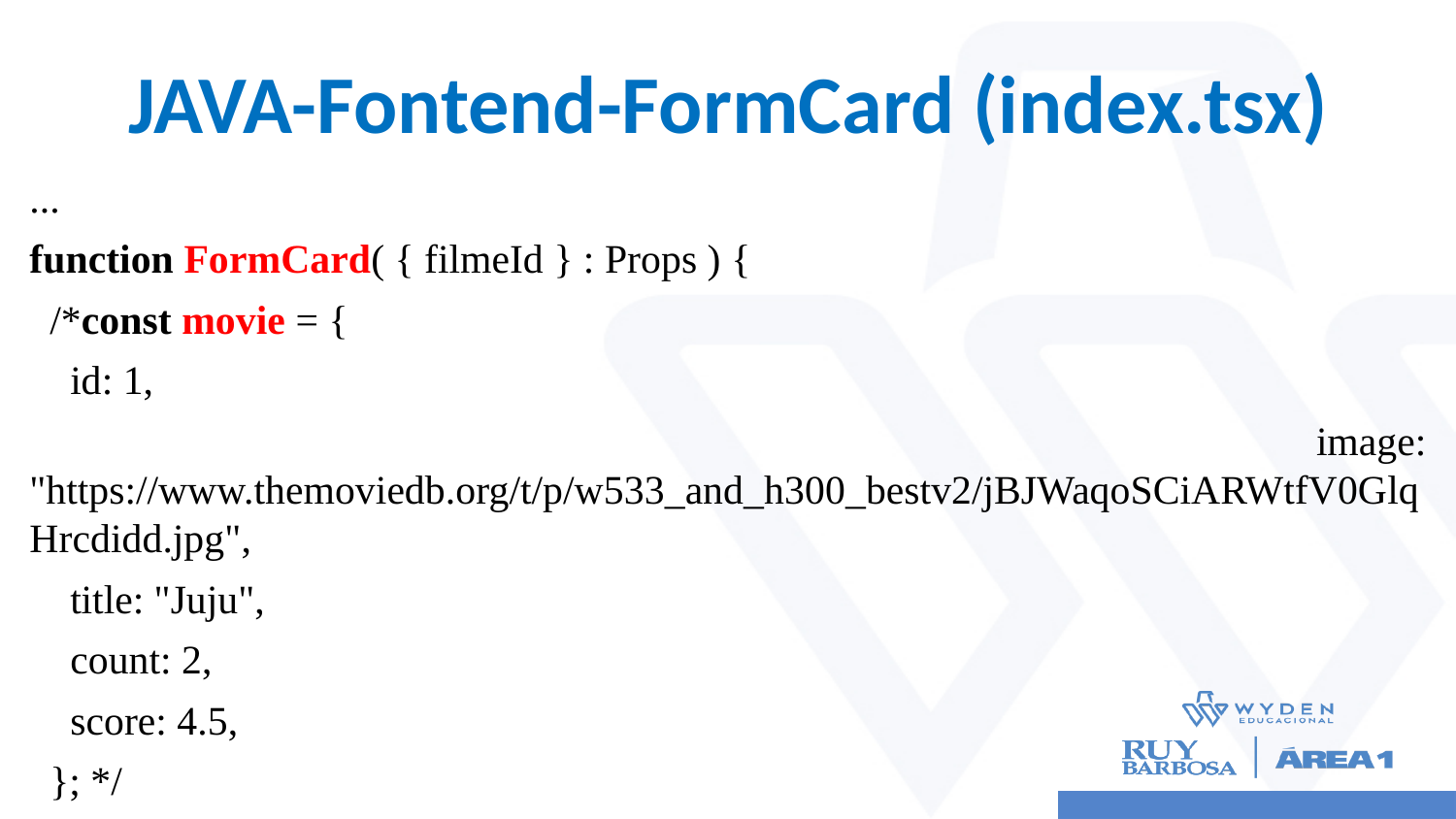

# JAVA-Fontend-FormCard (index.tsx)
...
function FormCard( { filmeId } : Props ) {
  /*const movie = {
    id: 1,
    image: "https://www.themoviedb.org/t/p/w533_and_h300_bestv2/jBJWaqoSCiARWtfV0GlqHrcdidd.jpg",
    title: "Juju",
    count: 2,
    score: 4.5,
  }; */